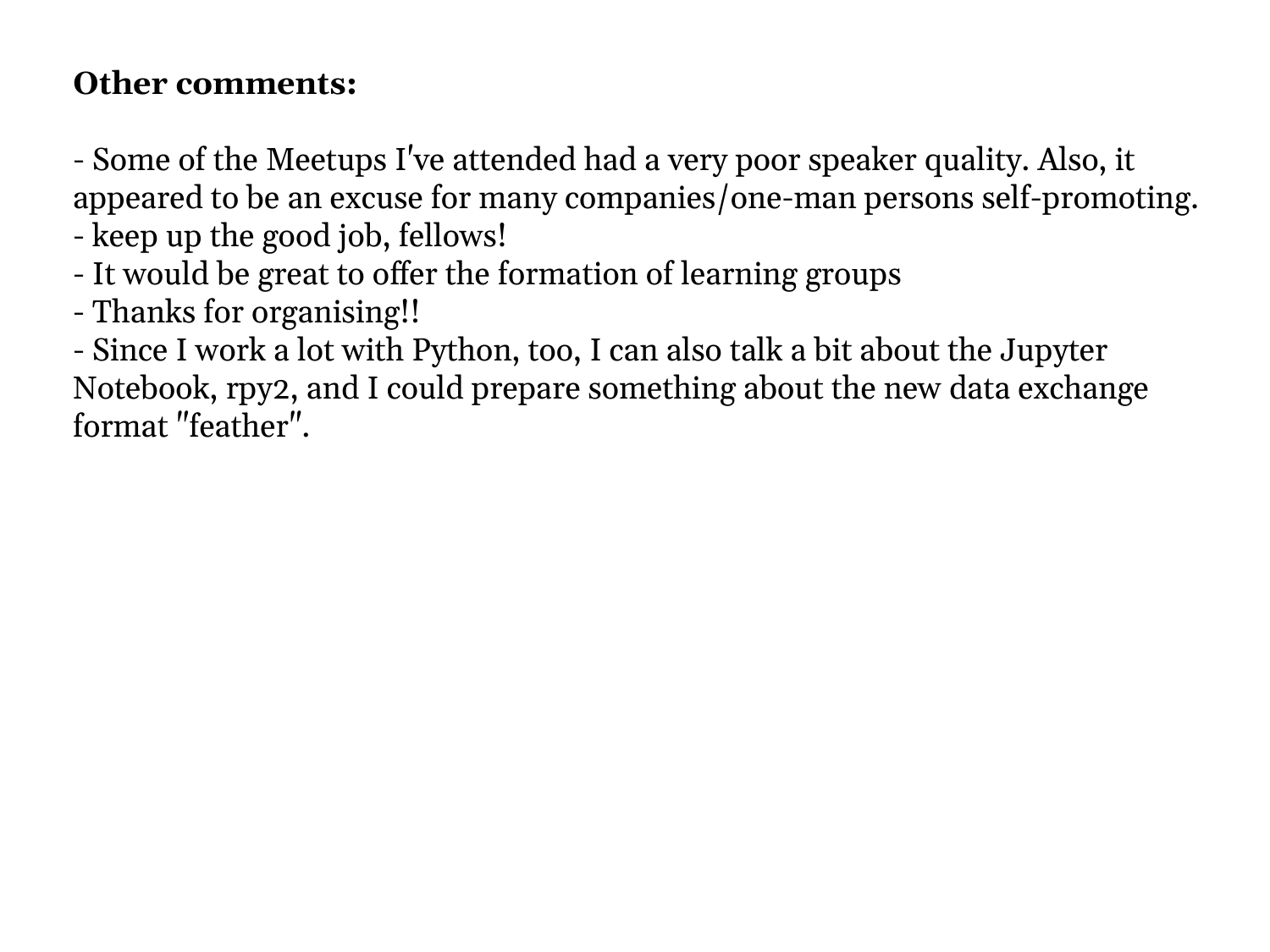

Other comments:

- Some of the Meetups I've attended had a very poor speaker quality. Also, it appeared to be an excuse for many companies/one-man persons self-promoting.
- keep up the good job, fellows!
- It would be great to offer the formation of learning groups
- Thanks for organising!!
- Since I work a lot with Python, too, I can also talk a bit about the Jupyter Notebook, rpy2, and I could prepare something about the new data exchange format "feather".